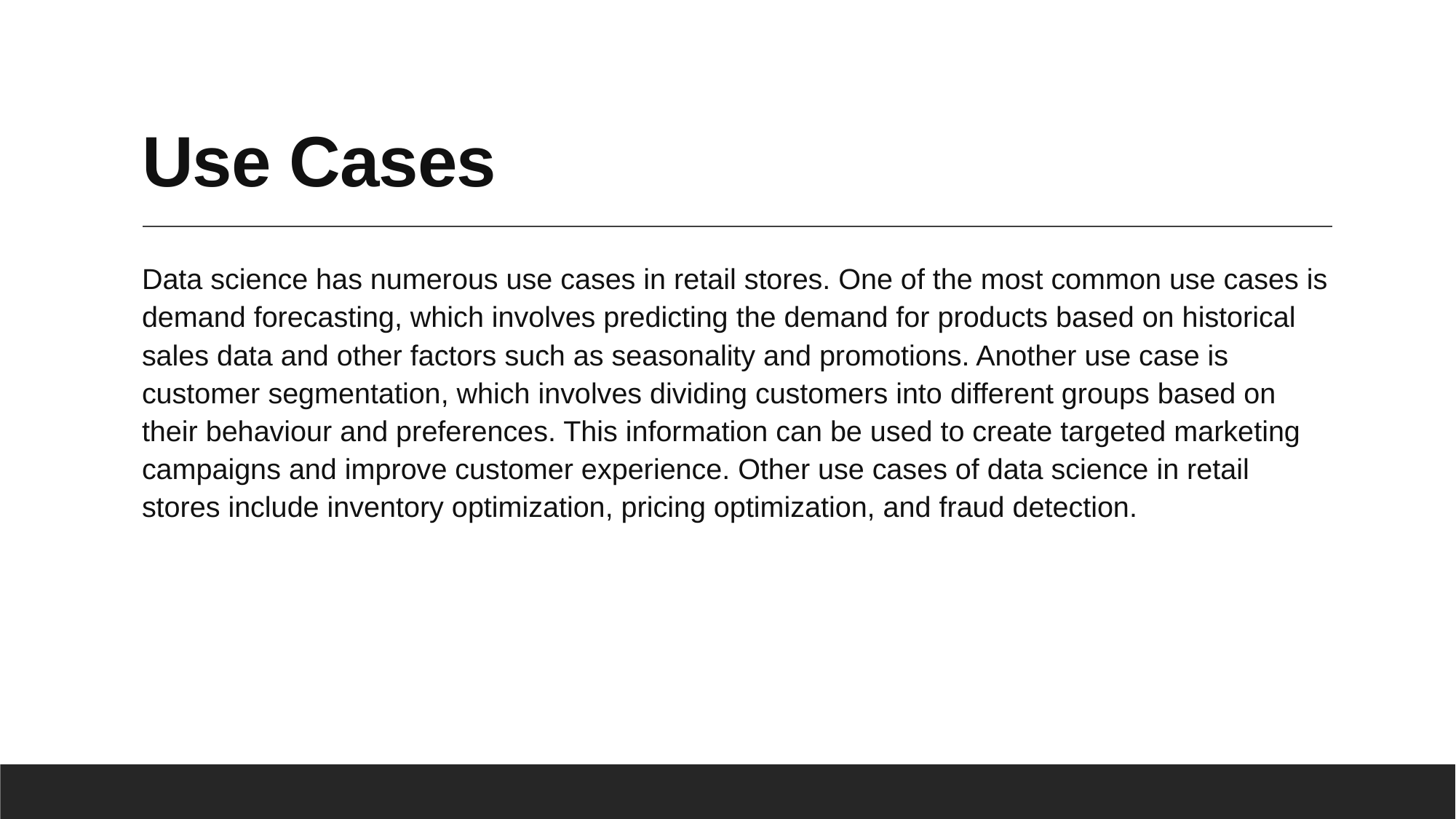

# Use Cases
Data science has numerous use cases in retail stores. One of the most common use cases is demand forecasting, which involves predicting the demand for products based on historical sales data and other factors such as seasonality and promotions. Another use case is customer segmentation, which involves dividing customers into different groups based on their behaviour and preferences. This information can be used to create targeted marketing campaigns and improve customer experience. Other use cases of data science in retail stores include inventory optimization, pricing optimization, and fraud detection.